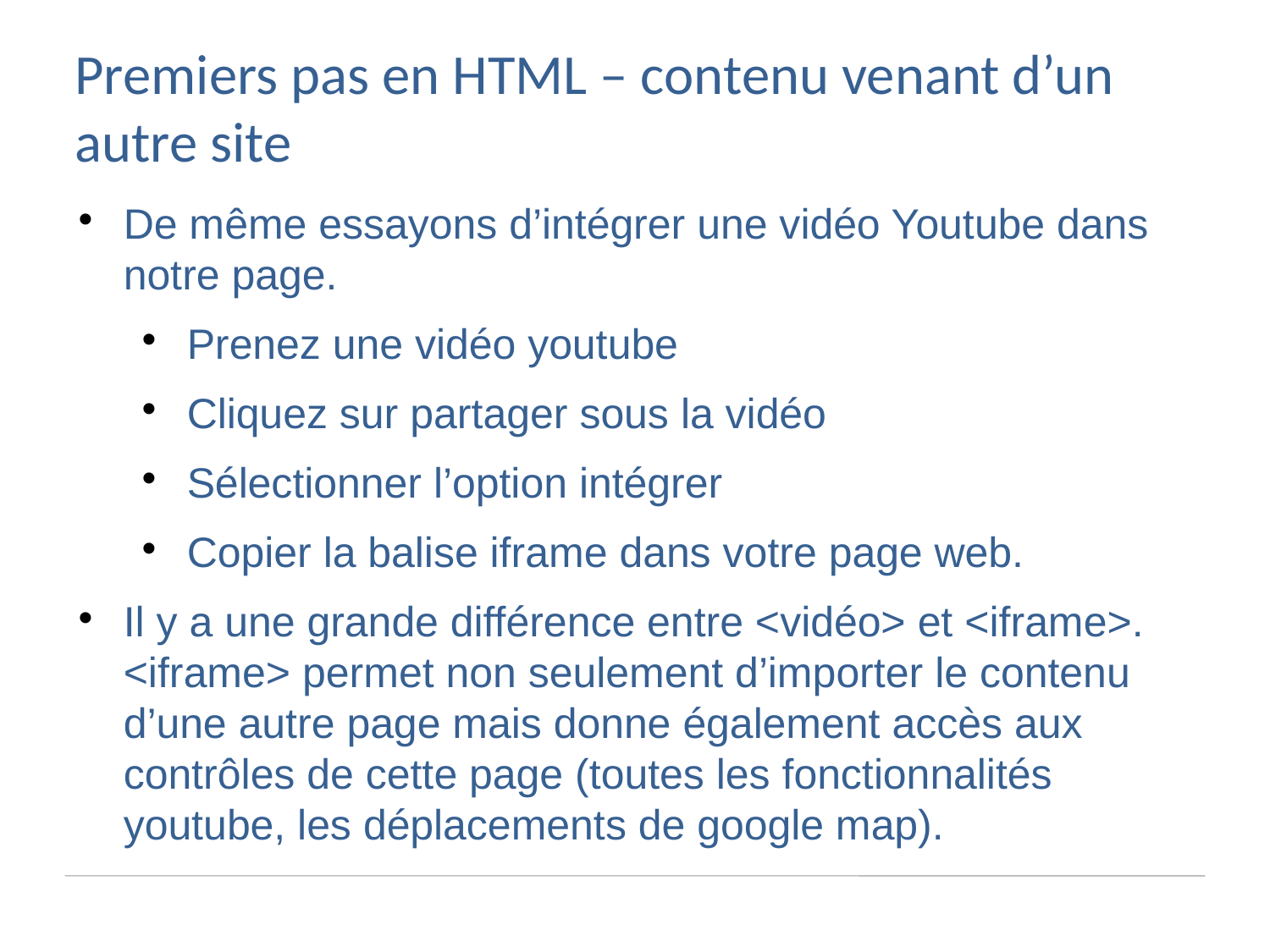

Premiers pas en HTML – contenu venant d’un autre site
De même essayons d’intégrer une vidéo Youtube dans notre page.
Prenez une vidéo youtube
Cliquez sur partager sous la vidéo
Sélectionner l’option intégrer
Copier la balise iframe dans votre page web.
Il y a une grande différence entre <vidéo> et <iframe>. <iframe> permet non seulement d’importer le contenu d’une autre page mais donne également accès aux contrôles de cette page (toutes les fonctionnalités youtube, les déplacements de google map).